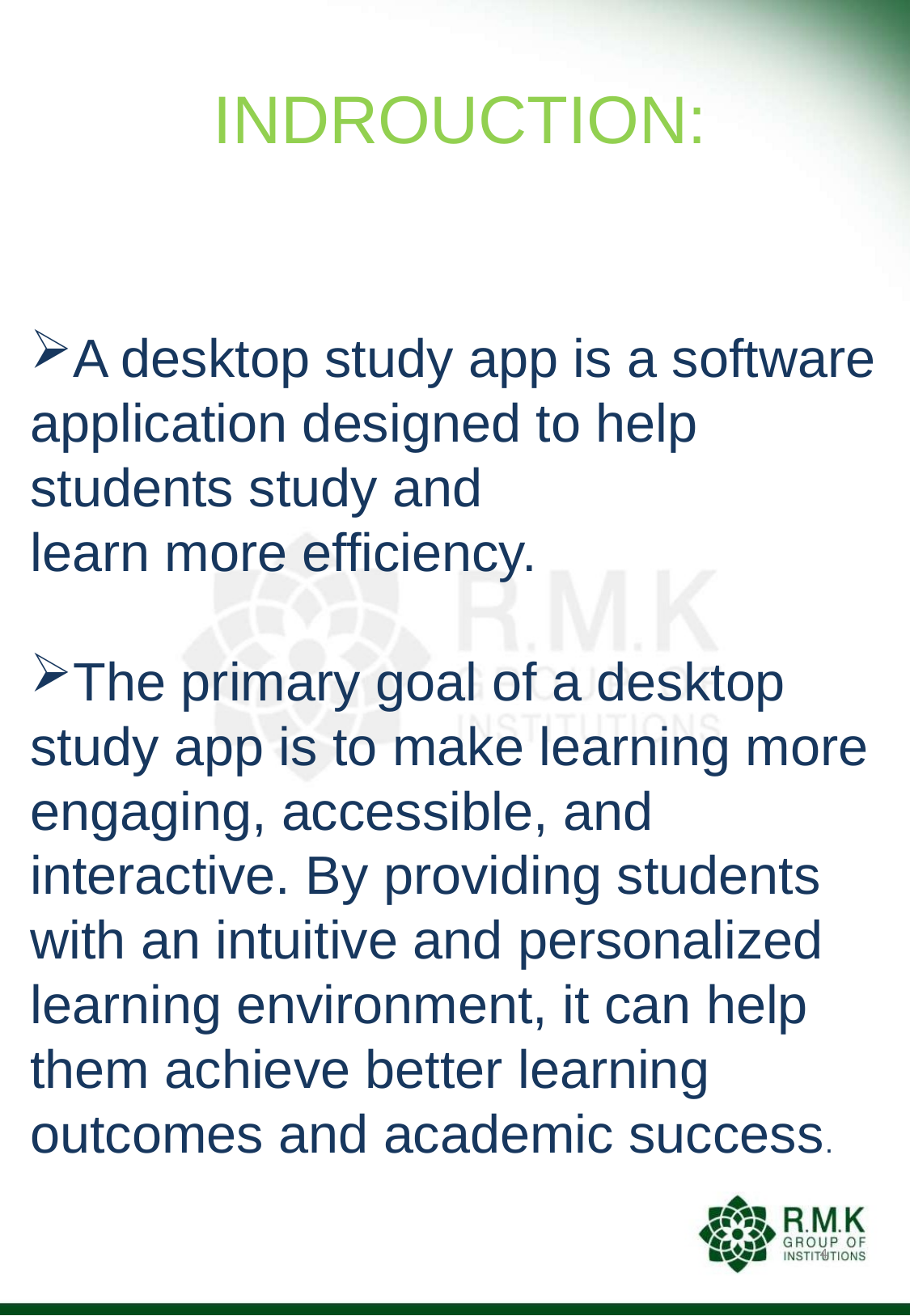

INDROUCTION:

A desktop study app is a software application designed to help students study and learn more efficiency.

The primary goal of a desktop study app is to make learning more engaging, accessible, and interactive. By providing students with an intuitive and personalized learning environment, it can help them achieve better learning outcomes and academic success.

4